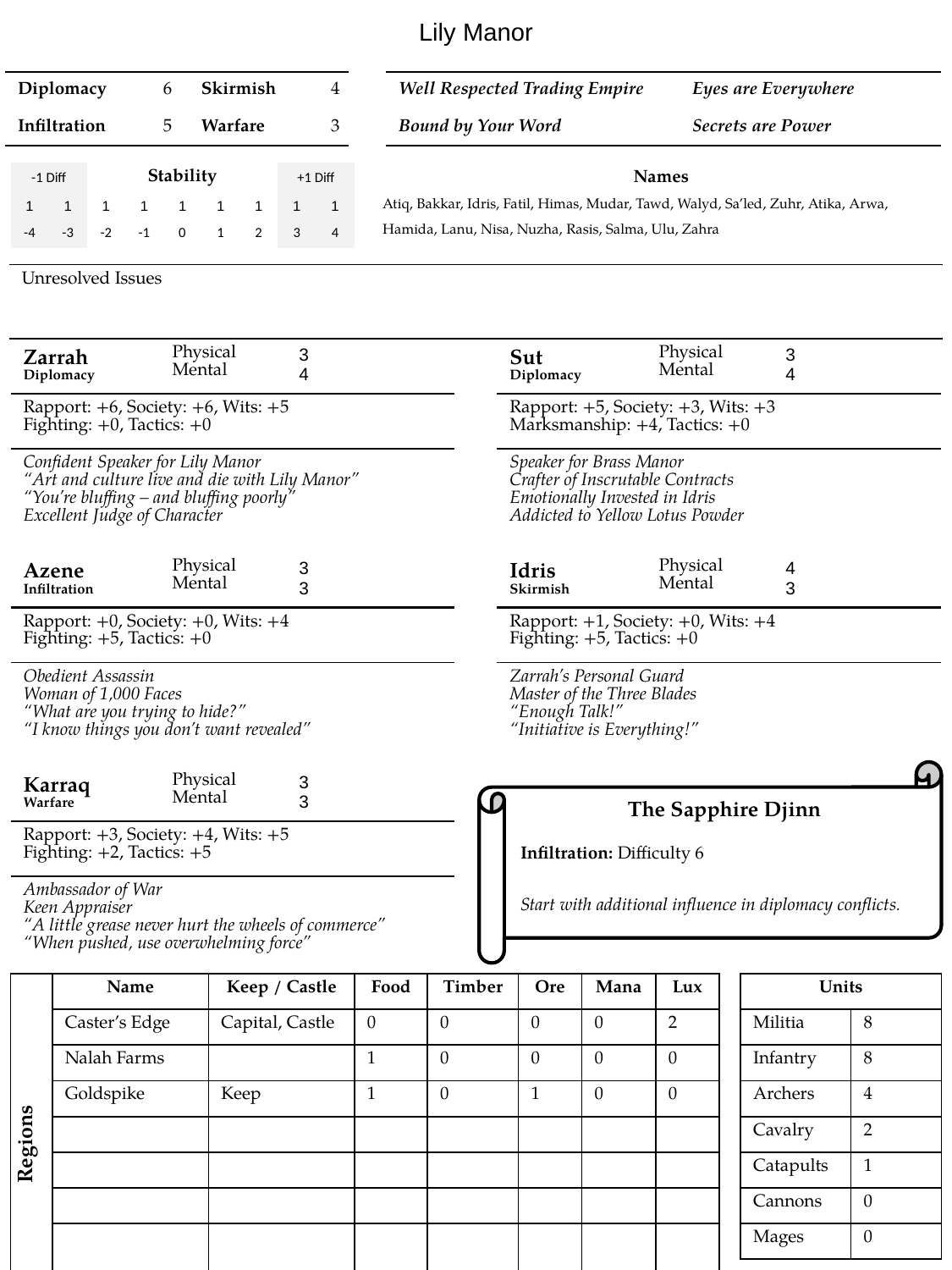

Lily Manor
| Diplomacy | 6 | Skirmish | 4 |
| --- | --- | --- | --- |
| Infiltration | 5 | Warfare | 3 |
| Well Respected Trading Empire | Eyes are Everywhere |
| --- | --- |
| Bound by Your Word | Secrets are Power |
Names
Atiq, Bakkar, Idris, Fatil, Himas, Mudar, Tawd, Walyd, Sa’led, Zuhr, Atika, Arwa, Hamida, Lanu, Nisa, Nuzha, Rasis, Salma, Ulu, Zahra
| -1 Diff |  | Stability |  |  |  |  | +1 Diff |  |
| --- | --- | --- | --- | --- | --- | --- | --- | --- |
| 1 | 1 | 1 | 1 | 1 | 1 | 1 | 1 | 1 |
| -4 | -3 | -2 | -1 | 0 | 1 | 2 | 3 | 4 |
| Unresolved Issues |
| --- |
| Zarrah Diplomacy | Physical Mental | 3 4 |
| --- | --- | --- |
| Rapport: +6, Society: +6, Wits: +5 Fighting: +0, Tactics: +0 |  |  |
| Confident Speaker for Lily Manor “Art and culture live and die with Lily Manor” “You’re bluffing – and bluffing poorly” Excellent Judge of Character |  |  |
| Sut Diplomacy | Physical Mental | 3 4 |
| --- | --- | --- |
| Rapport: +5, Society: +3, Wits: +3 Marksmanship: +4, Tactics: +0 |  |  |
| Speaker for Brass Manor Crafter of Inscrutable Contracts Emotionally Invested in Idris Addicted to Yellow Lotus Powder |  |  |
| Azene Infiltration | Physical Mental | 3 3 |
| --- | --- | --- |
| Rapport: +0, Society: +0, Wits: +4 Fighting: +5, Tactics: +0 |  |  |
| Obedient Assassin Woman of 1,000 Faces “What are you trying to hide?” “I know things you don’t want revealed” |  |  |
| Idris Skirmish | Physical Mental | 4 3 |
| --- | --- | --- |
| Rapport: +1, Society: +0, Wits: +4 Fighting: +5, Tactics: +0 |  |  |
| Zarrah’s Personal Guard Master of the Three Blades “Enough Talk!” “Initiative is Everything!” |  |  |

| Karraq Warfare | Physical Mental | 3 3 |
| --- | --- | --- |
| Rapport: +3, Society: +4, Wits: +5 Fighting: +2, Tactics: +5 |  |  |
| Ambassador of War Keen Appraiser “A little grease never hurt the wheels of commerce” “When pushed, use overwhelming force” |  |  |
| The Sapphire Djinn |
| --- |
| Infiltration: Difficulty 6 |
| Start with additional influence in diplomacy conflicts. |
| Regions | Name | Keep / Castle | Food | Timber | Ore | Mana | Lux |
| --- | --- | --- | --- | --- | --- | --- | --- |
|  | Caster’s Edge | Capital, Castle | 0 | 0 | 0 | 0 | 2 |
|  | Nalah Farms |  | 1 | 0 | 0 | 0 | 0 |
|  | Goldspike | Keep | 1 | 0 | 1 | 0 | 0 |
|  |  |  |  |  |  |  |  |
|  |  |  |  |  |  |  |  |
|  |  |  |  |  |  |  |  |
|  |  |  |  |  |  |  |  |
| Units |  |
| --- | --- |
| Militia | 8 |
| Infantry | 8 |
| Archers | 4 |
| Cavalry | 2 |
| Catapults | 1 |
| Cannons | 0 |
| Mages | 0 |